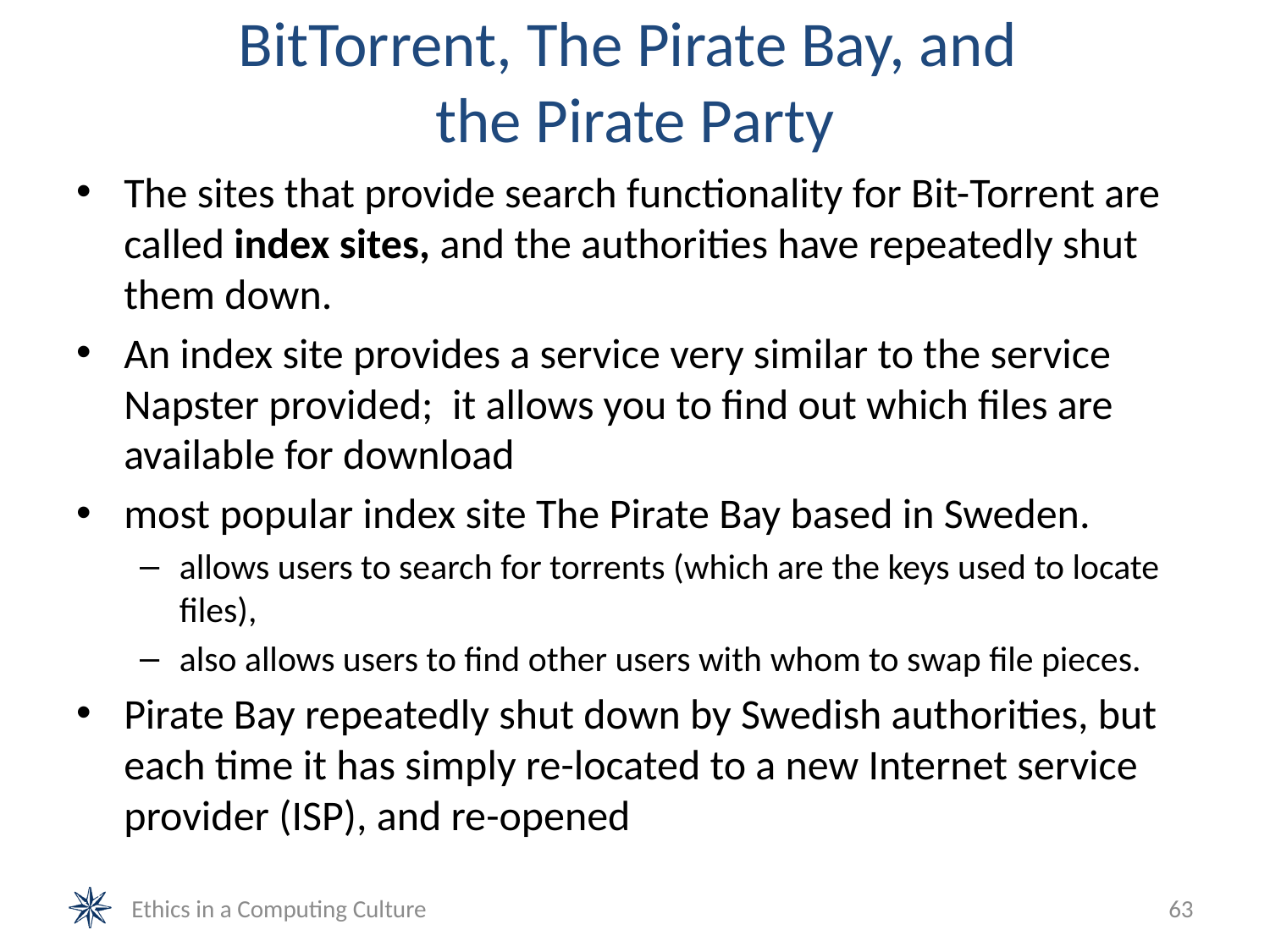

# BitTorrent, The Pirate Bay, and the Pirate Party
The sites that provide search functionality for Bit-Torrent are called index sites, and the authorities have repeatedly shut them down.
An index site provides a service very similar to the service Napster provided;  it allows you to find out which files are available for download
most popular index site The Pirate Bay based in Sweden.
allows users to search for torrents (which are the keys used to locate files),
also allows users to find other users with whom to swap file pieces.
Pirate Bay repeatedly shut down by Swedish authorities, but each time it has simply re-located to a new Internet service provider (ISP), and re-opened
Ethics in a Computing Culture
63